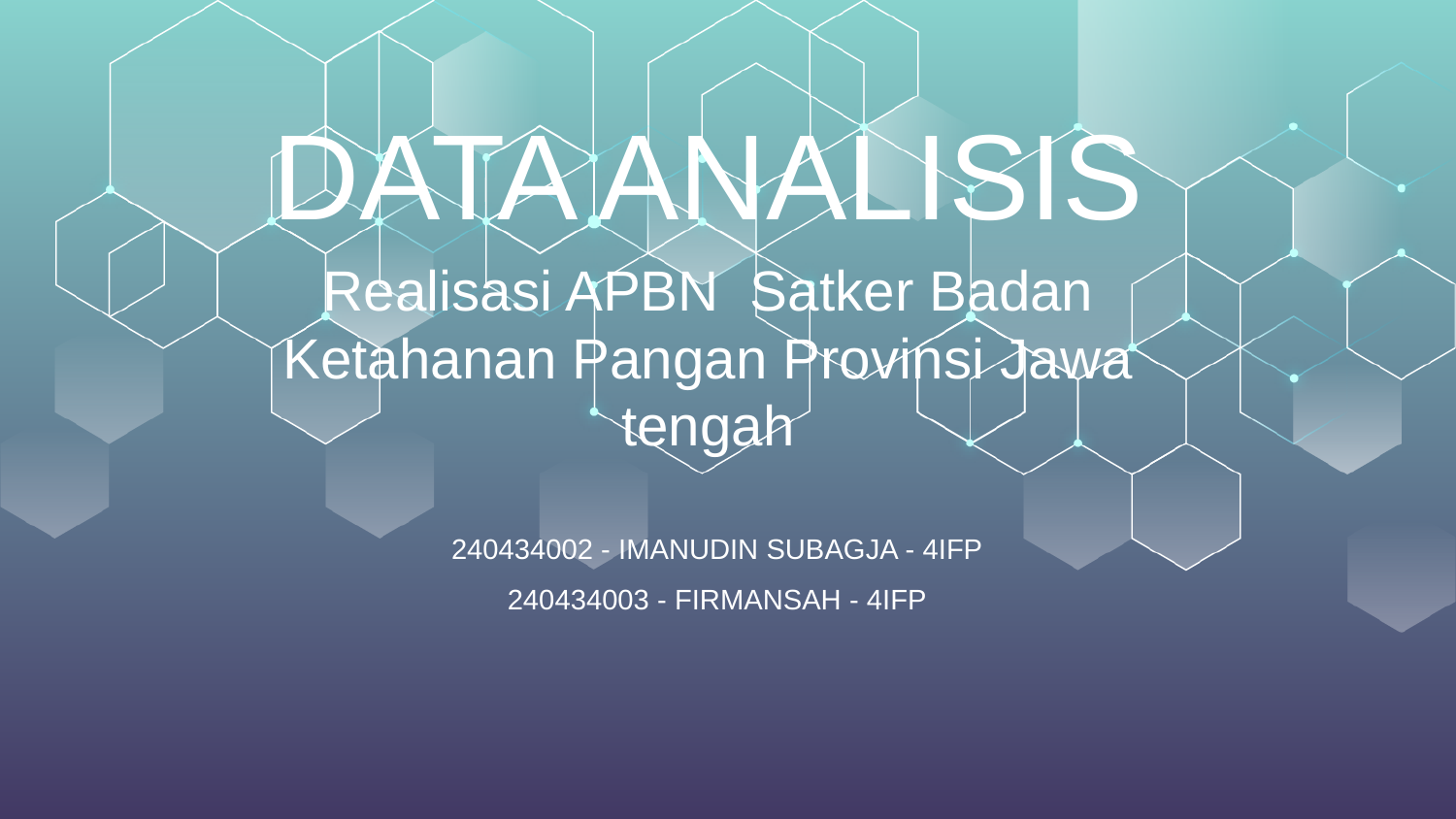

DATA ANALISIS
# Realisasi APBN  Satker Badan Ketahanan Pangan Provinsi Jawa tengah
240434002 - IMANUDIN SUBAGJA - 4IFP
240434003 - FIRMANSAH - 4IFP